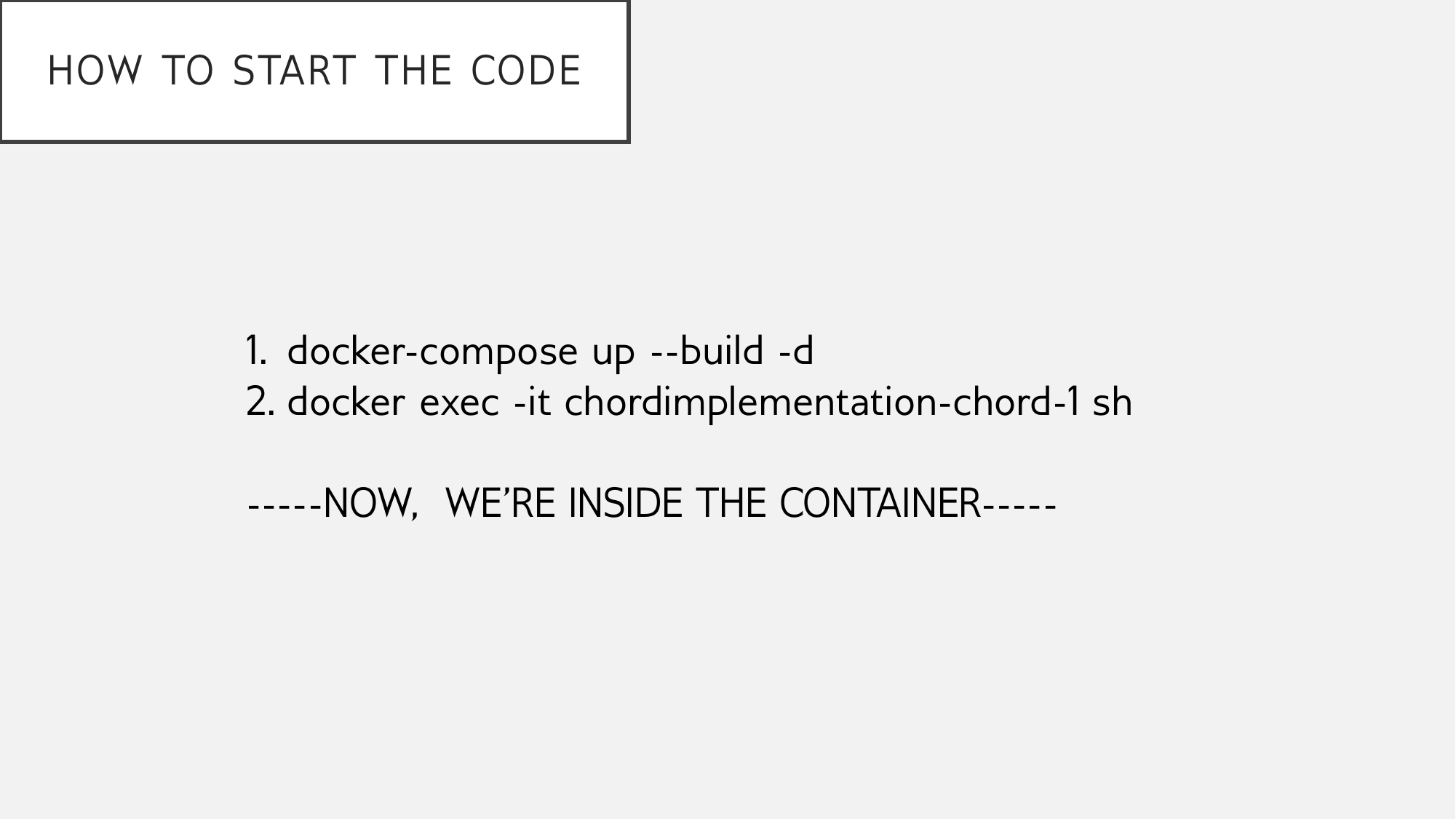

# How to start the code
docker-compose up --build -d
docker exec -it chordimplementation-chord-1 sh

-----NOW,  WE’RE INSIDE THE CONTAINER-----